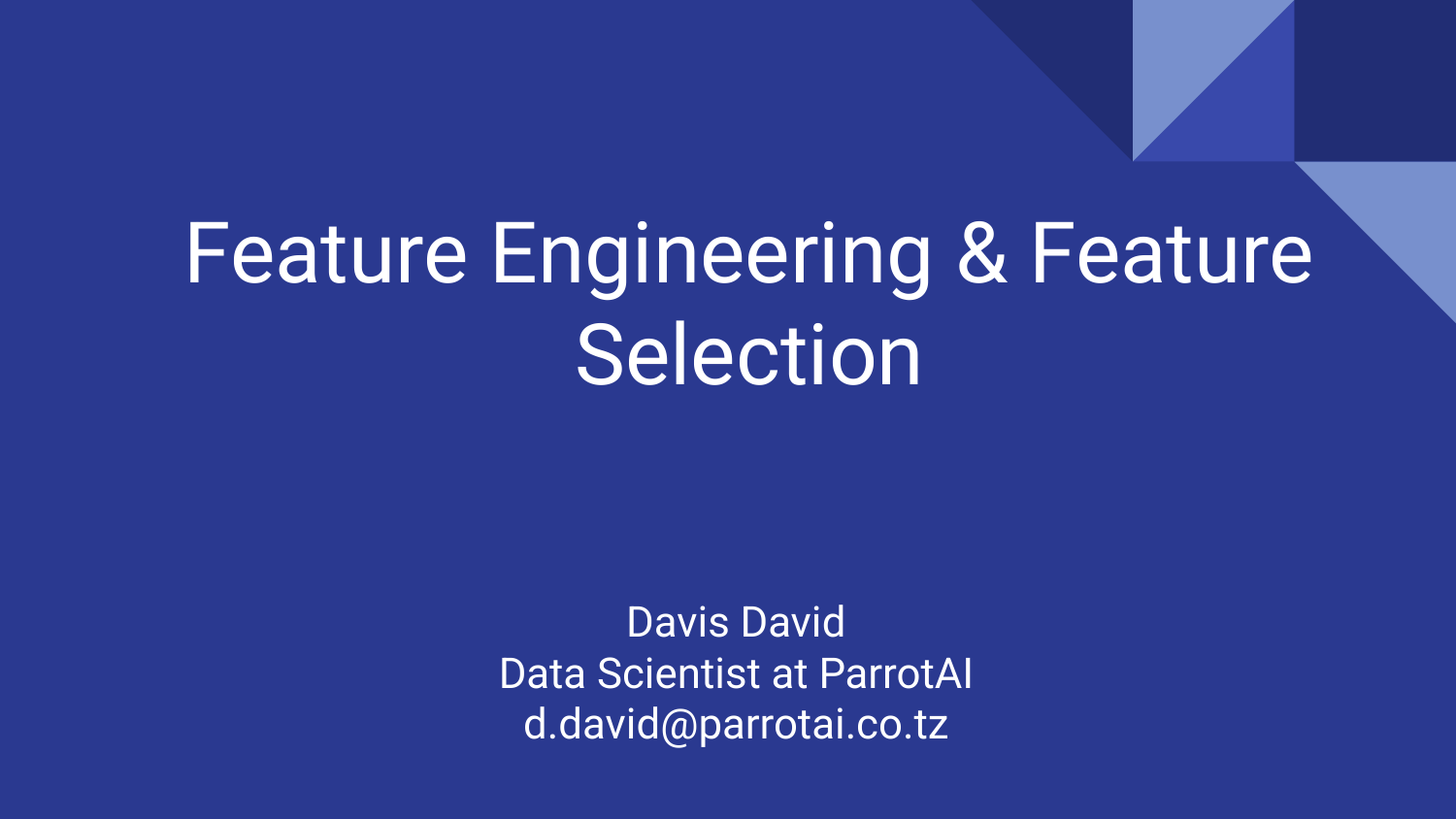

# Feature Engineering & Feature Selection
Davis David
Data Scientist at ParrotAI
d.david@parrotai.co.tz